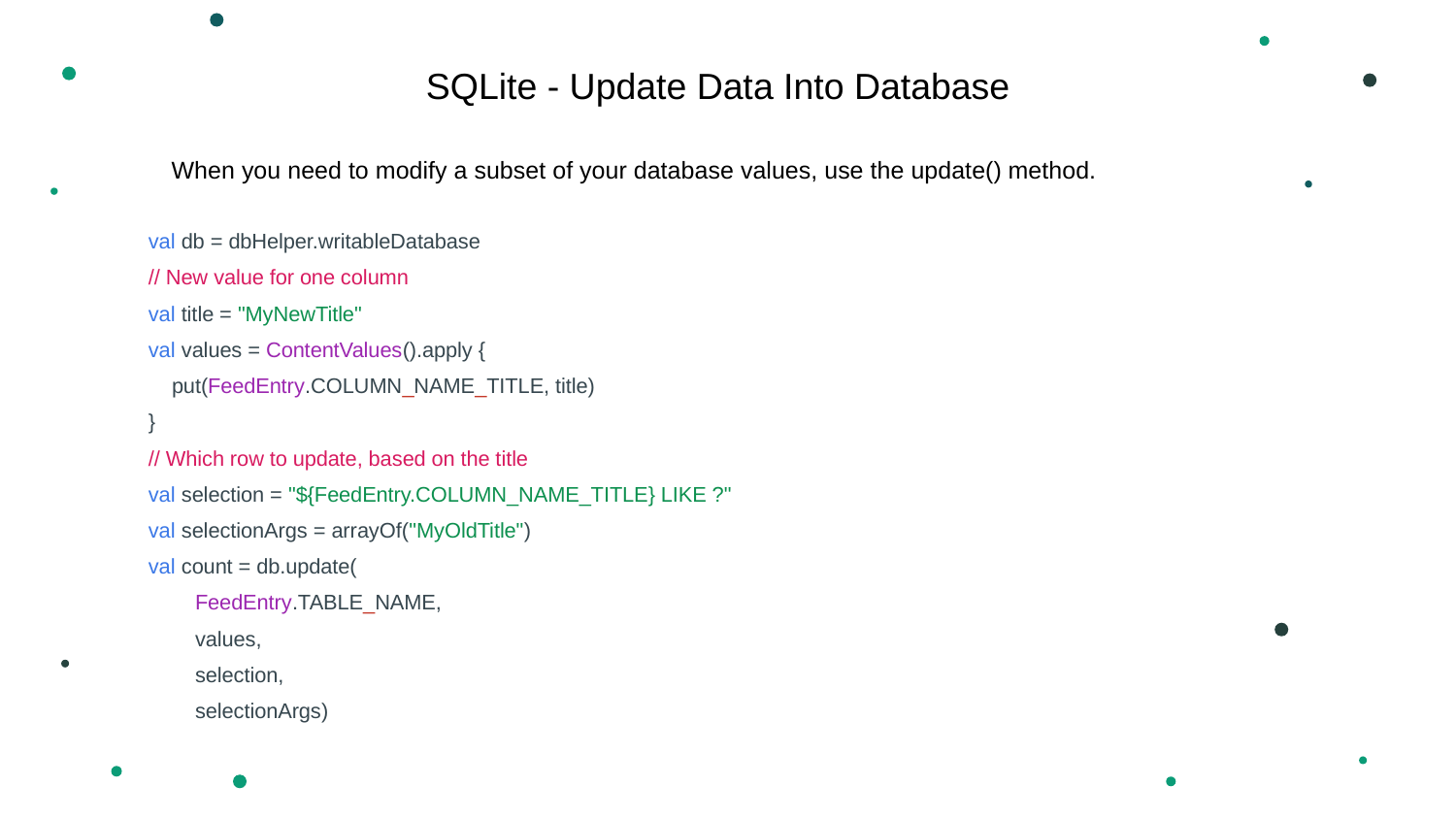

SQLite - Update Data Into Database

When you need to modify a subset of your database values, use the update() method.

val db = dbHelper.writableDatabase
// New value for one column
val title = "MyNewTitle"
val values = ContentValues().apply {
    put(FeedEntry.COLUMN_NAME_TITLE, title)
}
// Which row to update, based on the title
val selection = "${FeedEntry.COLUMN_NAME_TITLE} LIKE ?"
val selectionArgs = arrayOf("MyOldTitle")
val count = db.update(
        FeedEntry.TABLE_NAME,
        values,
        selection,
        selectionArgs)